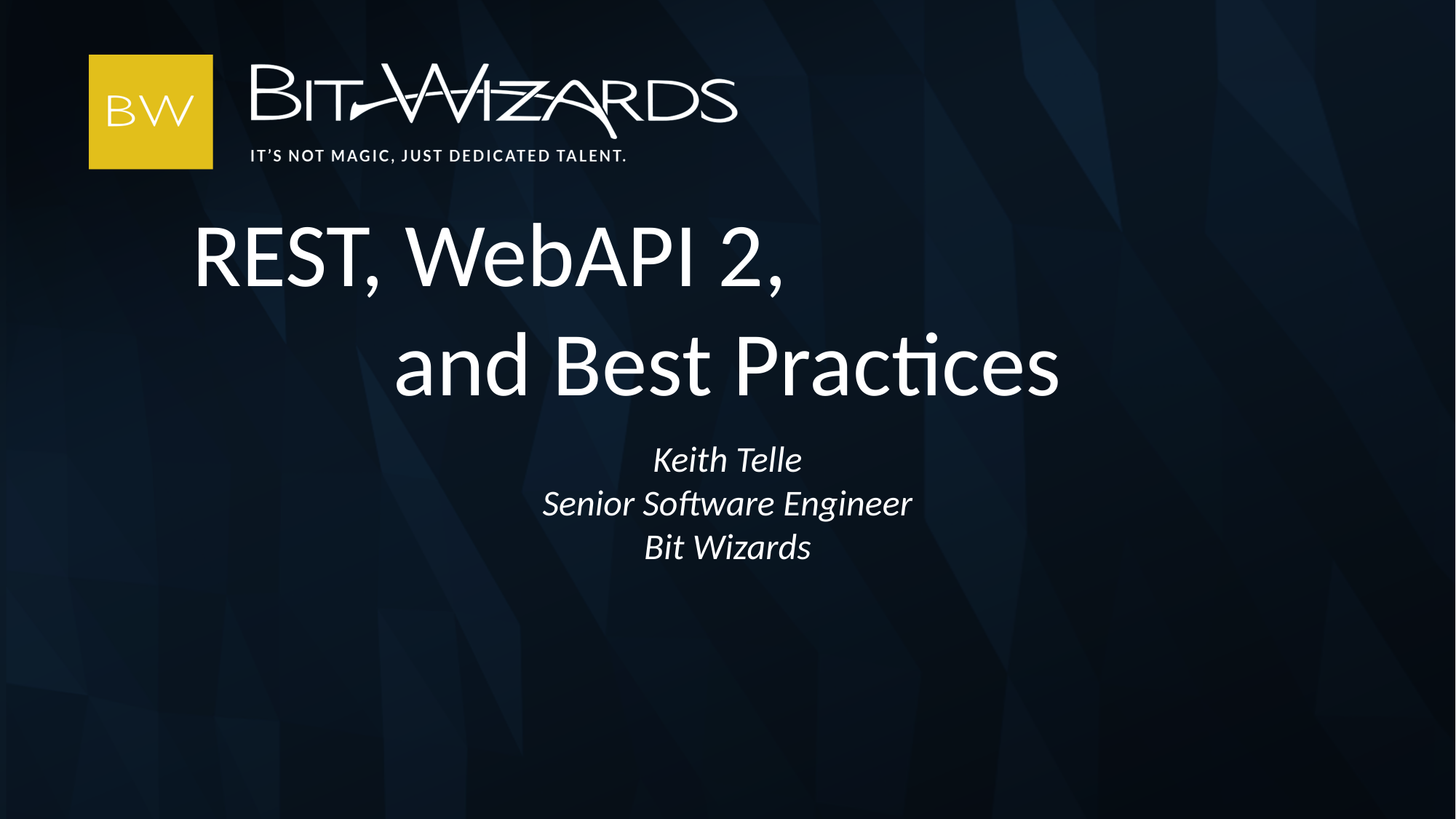

REST, WebAPI 2,
and Best Practices
Keith Telle
Senior Software Engineer
Bit Wizards